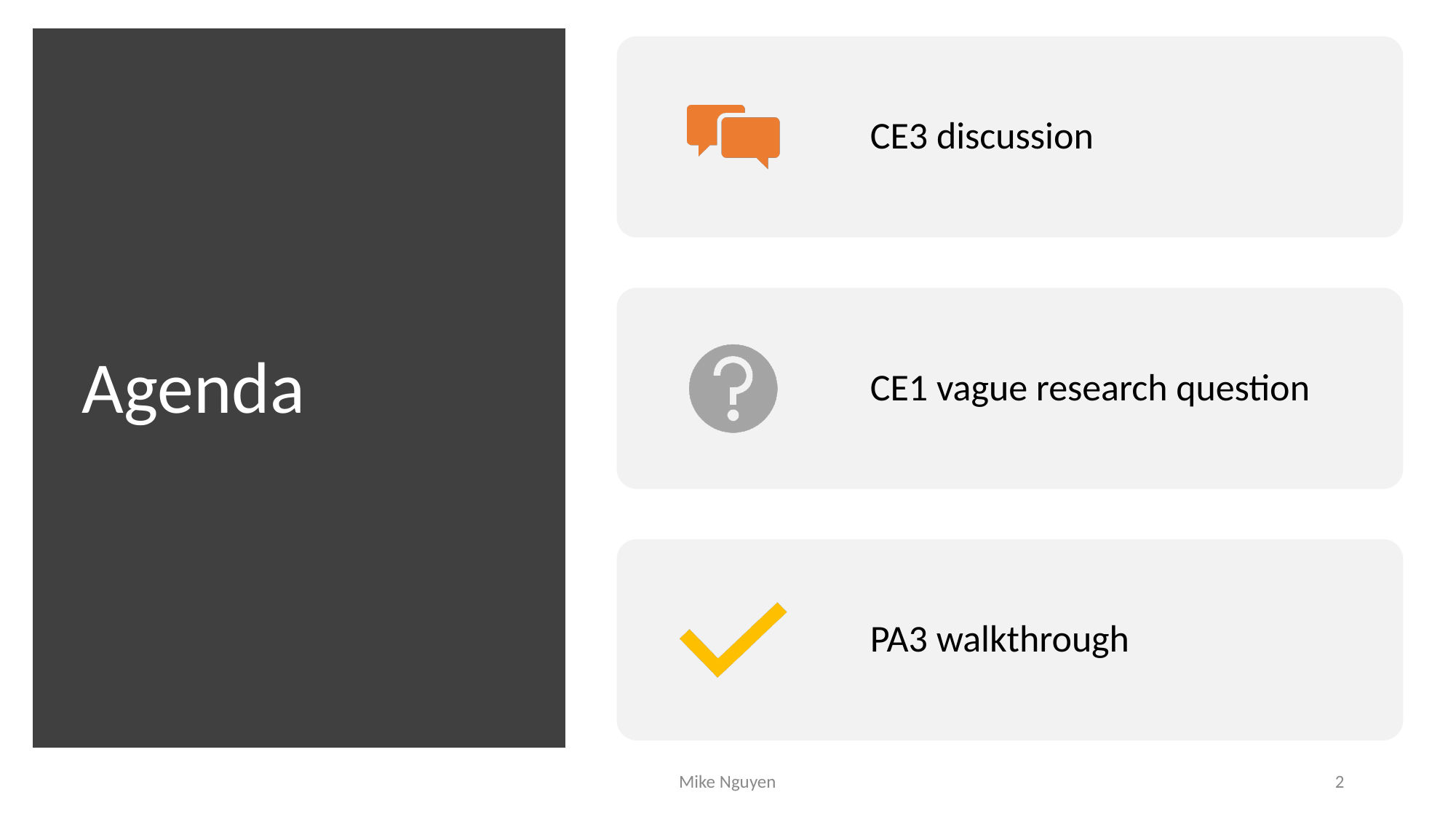

CE3 discussion
CE1 vague research question
PA3 walkthrough
# Agenda
Mike Nguyen
2